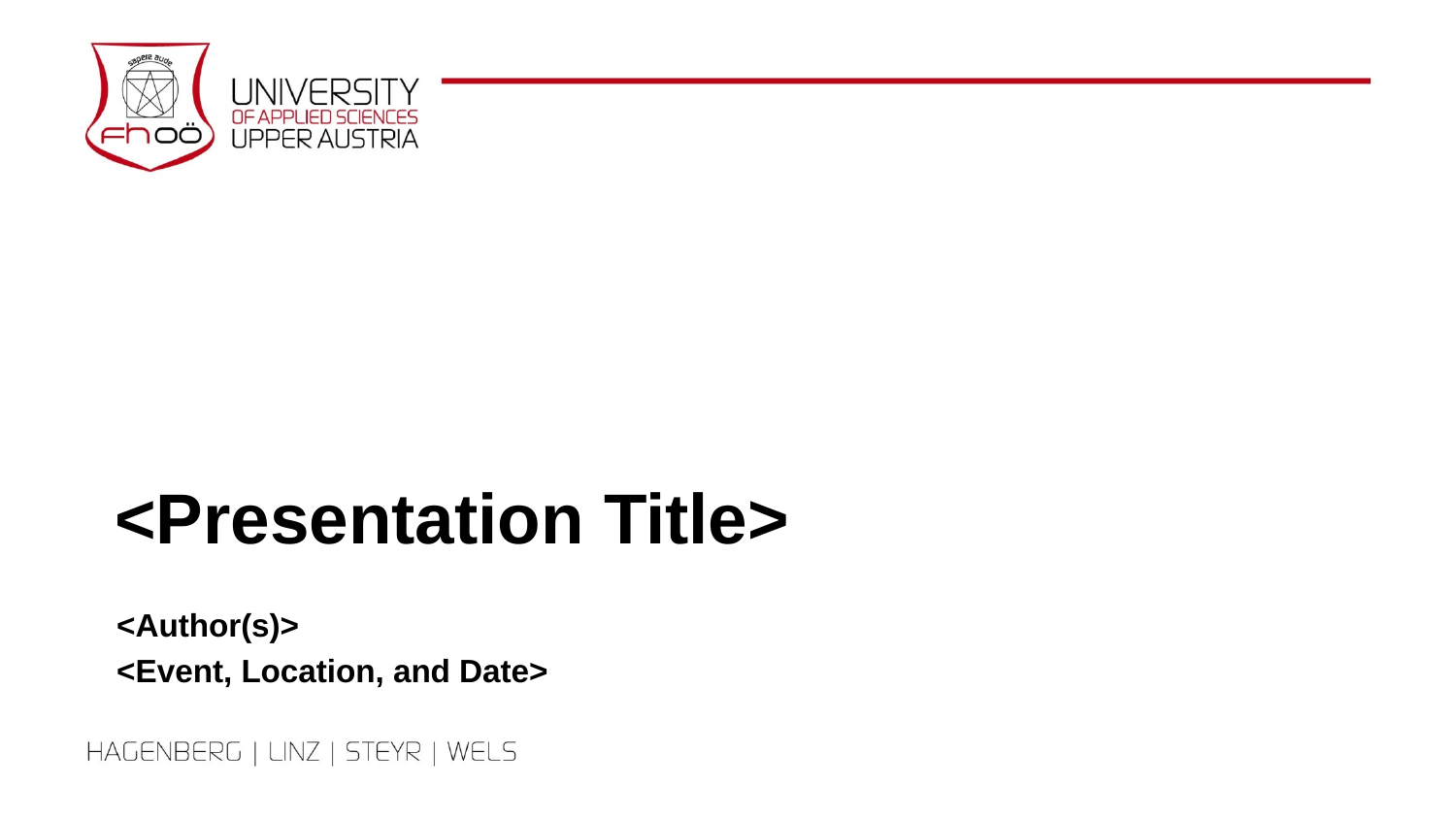

# <Presentation Title>
<Author(s)>
<Event, Location, and Date>
1